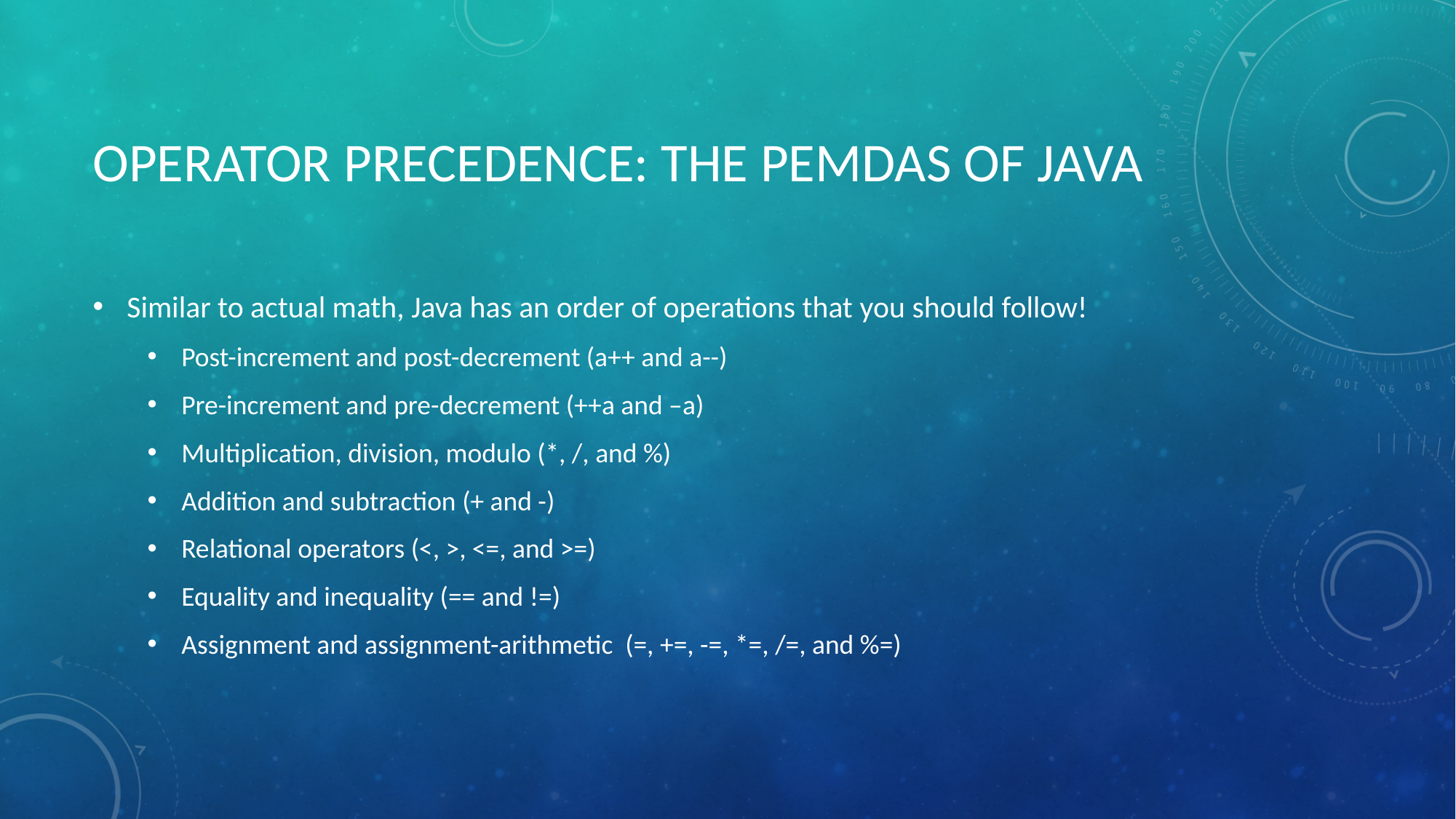

# Operator precedence: the pemdas of java
Similar to actual math, Java has an order of operations that you should follow!
Post-increment and post-decrement (a++ and a--)
Pre-increment and pre-decrement (++a and –a)
Multiplication, division, modulo (*, /, and %)
Addition and subtraction (+ and -)
Relational operators (<, >, <=, and >=)
Equality and inequality (== and !=)
Assignment and assignment-arithmetic  (=, +=, -=, *=, /=, and %=)